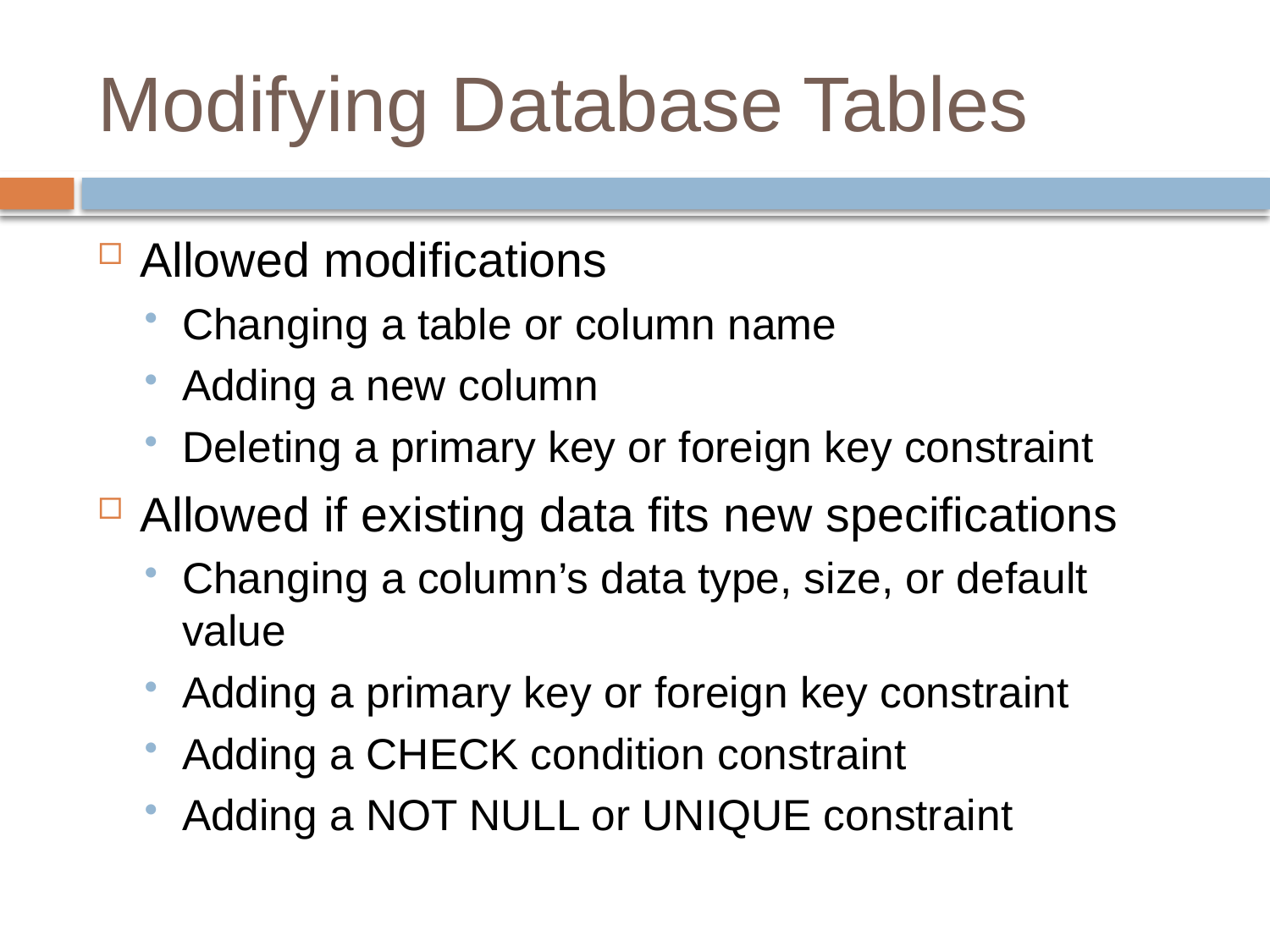

# Modifying Database Tables
Allowed modifications
Changing a table or column name
Adding a new column
Deleting a primary key or foreign key constraint
Allowed if existing data fits new specifications
Changing a column’s data type, size, or default value
Adding a primary key or foreign key constraint
Adding a CHECK condition constraint
Adding a NOT NULL or UNIQUE constraint